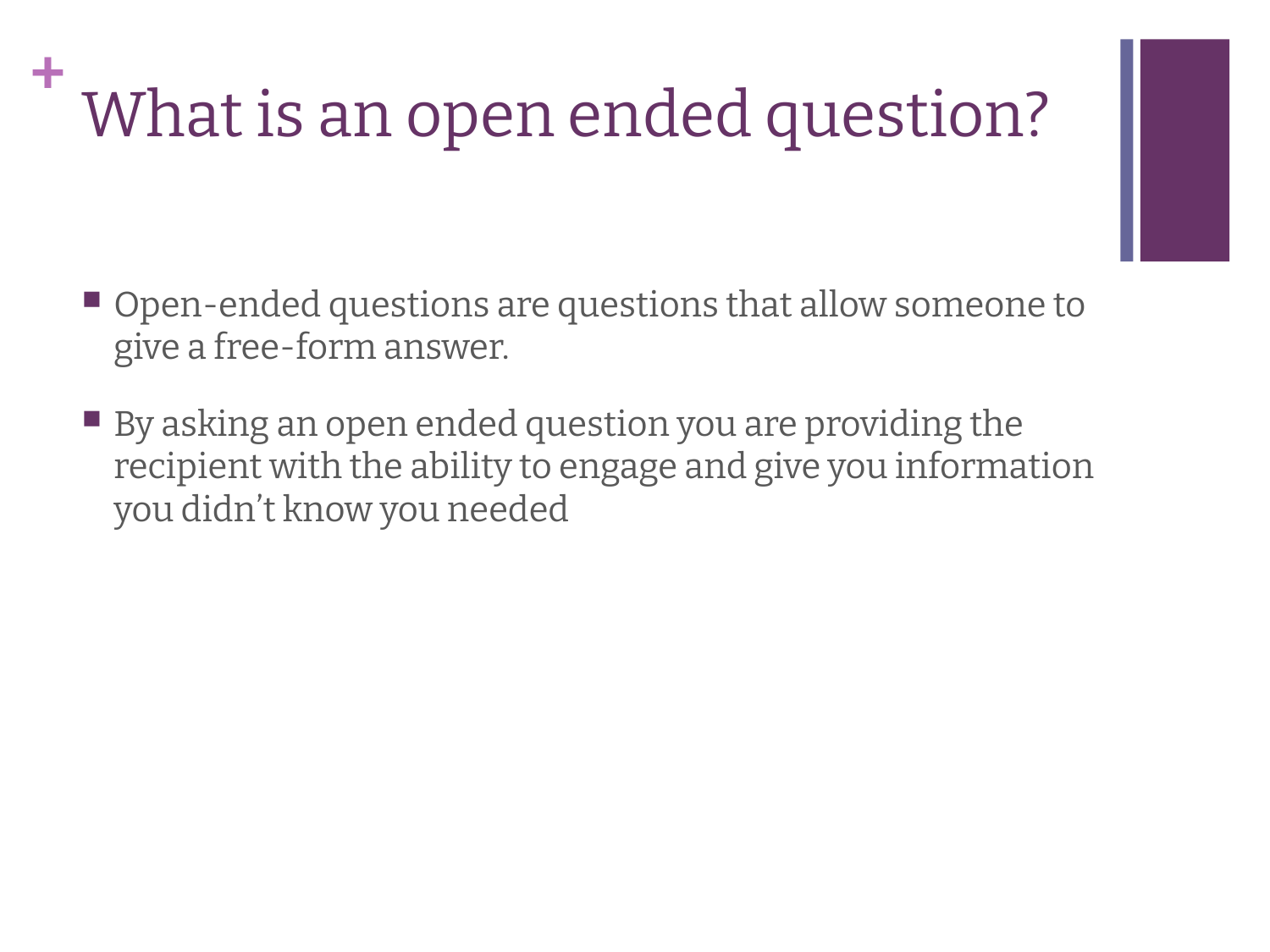

# What is an open ended question?
Open-ended questions are questions that allow someone to give a free-form answer.
By asking an open ended question you are providing the recipient with the ability to engage and give you information you didn’t know you needed